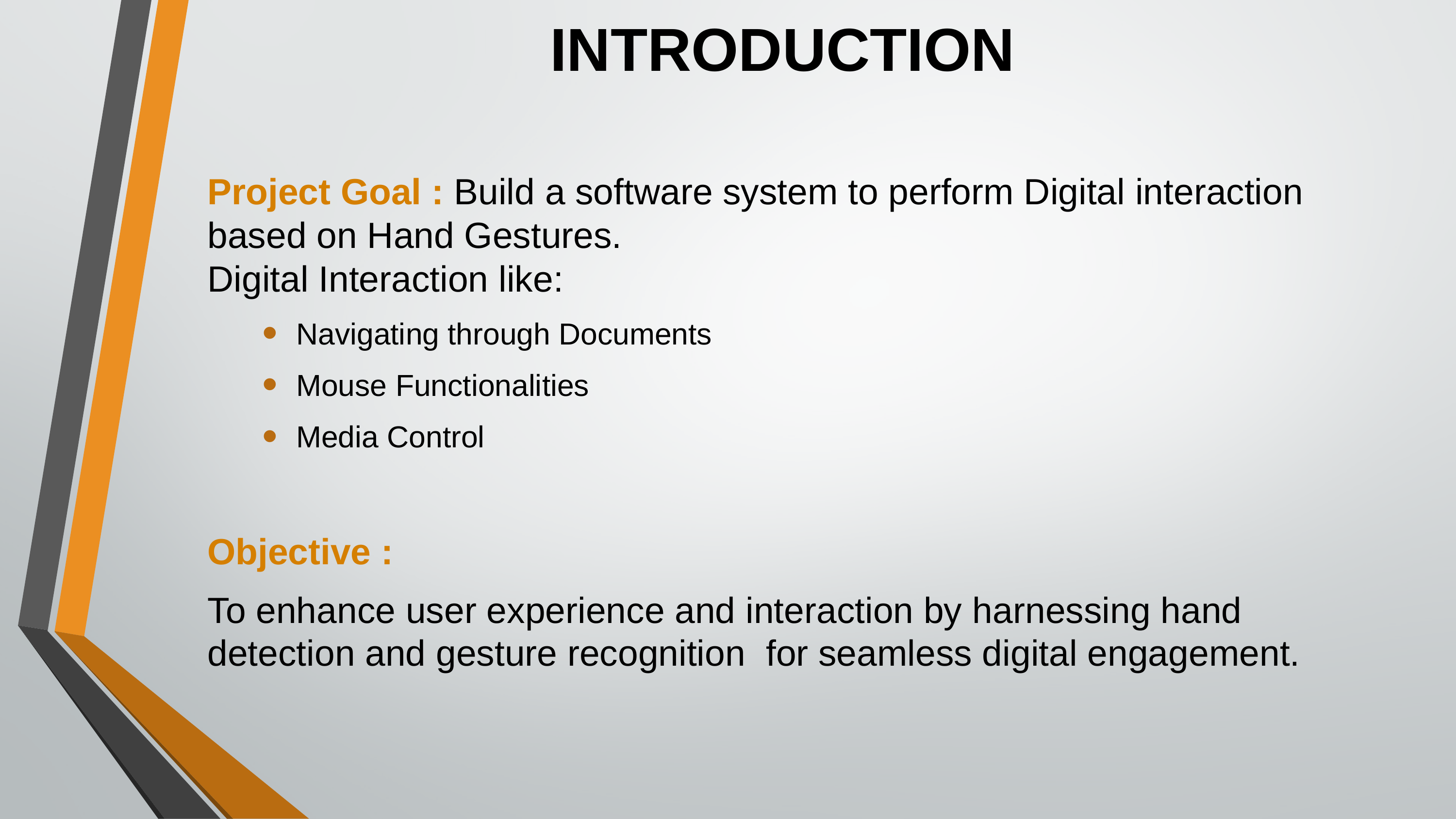

# INTRODUCTION
Project Goal : Build a software system to perform Digital interaction based on Hand Gestures.
Digital Interaction like:
Navigating through Documents
Mouse Functionalities
Media Control

Objective :
To enhance user experience and interaction by harnessing hand detection and gesture recognition  for seamless digital engagement.